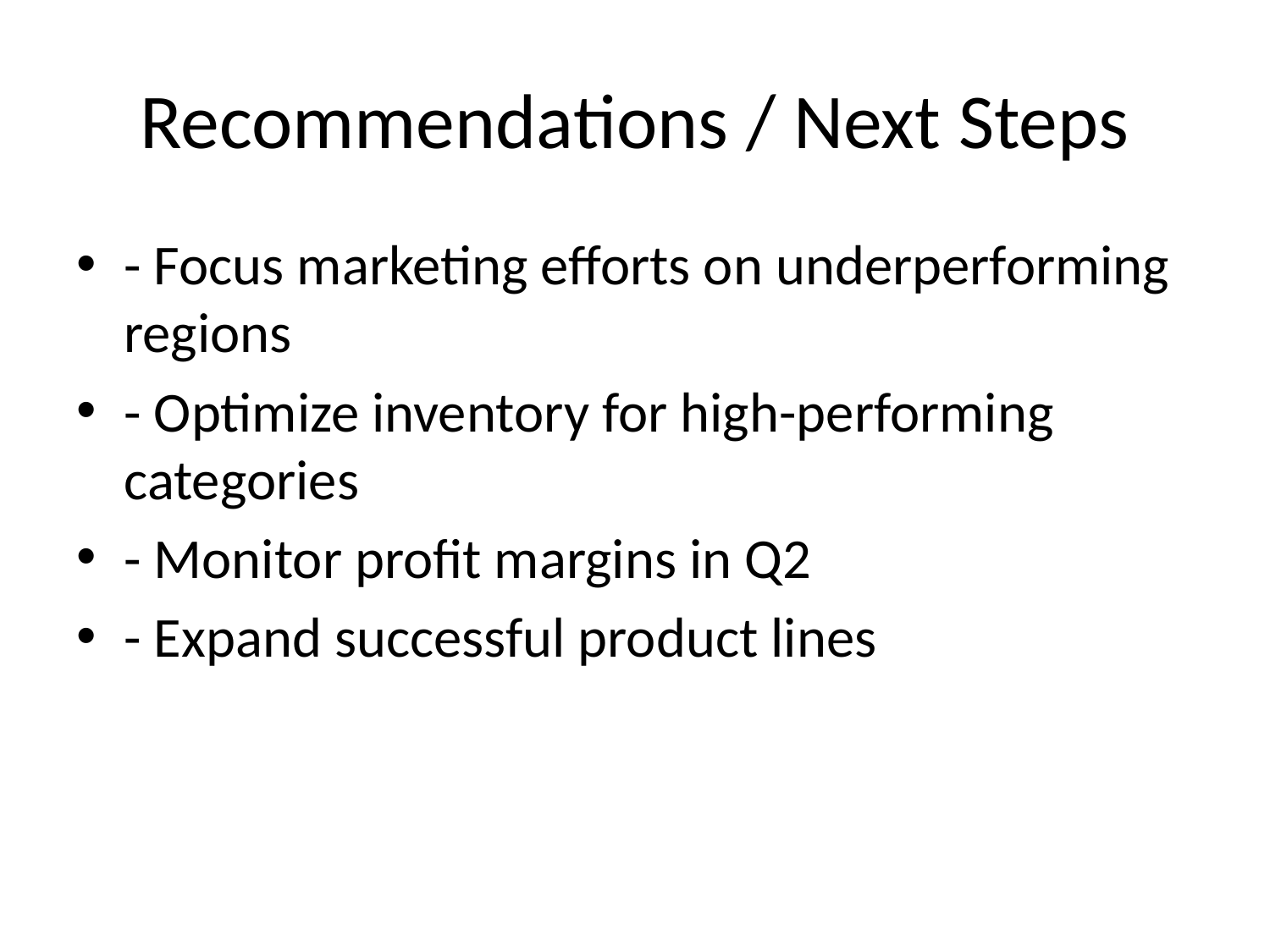

# Recommendations / Next Steps
- Focus marketing efforts on underperforming regions
- Optimize inventory for high-performing categories
- Monitor profit margins in Q2
- Expand successful product lines